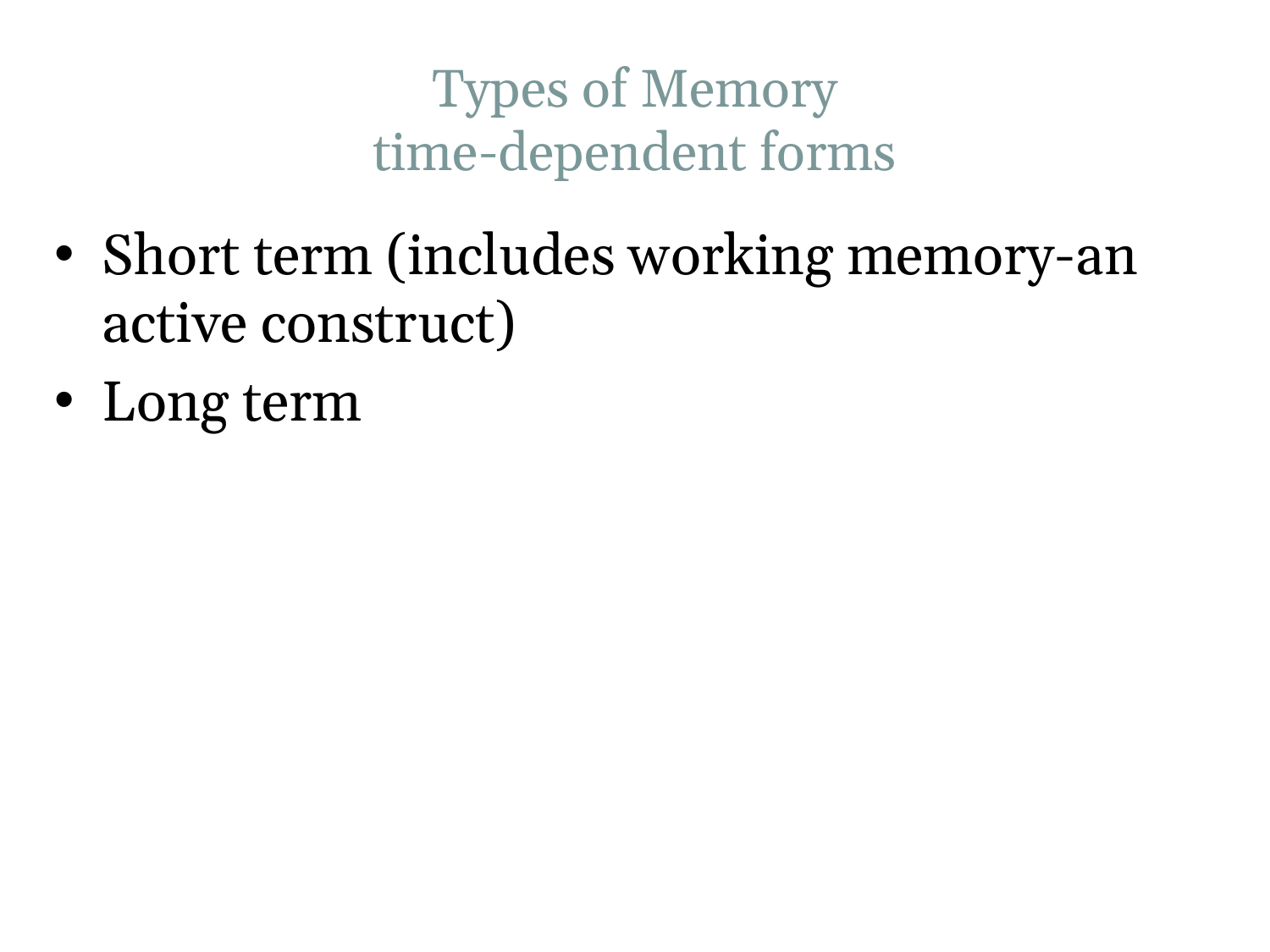

# Types of Memory time-dependent forms
Short term (includes working memory-an active construct)
Long term